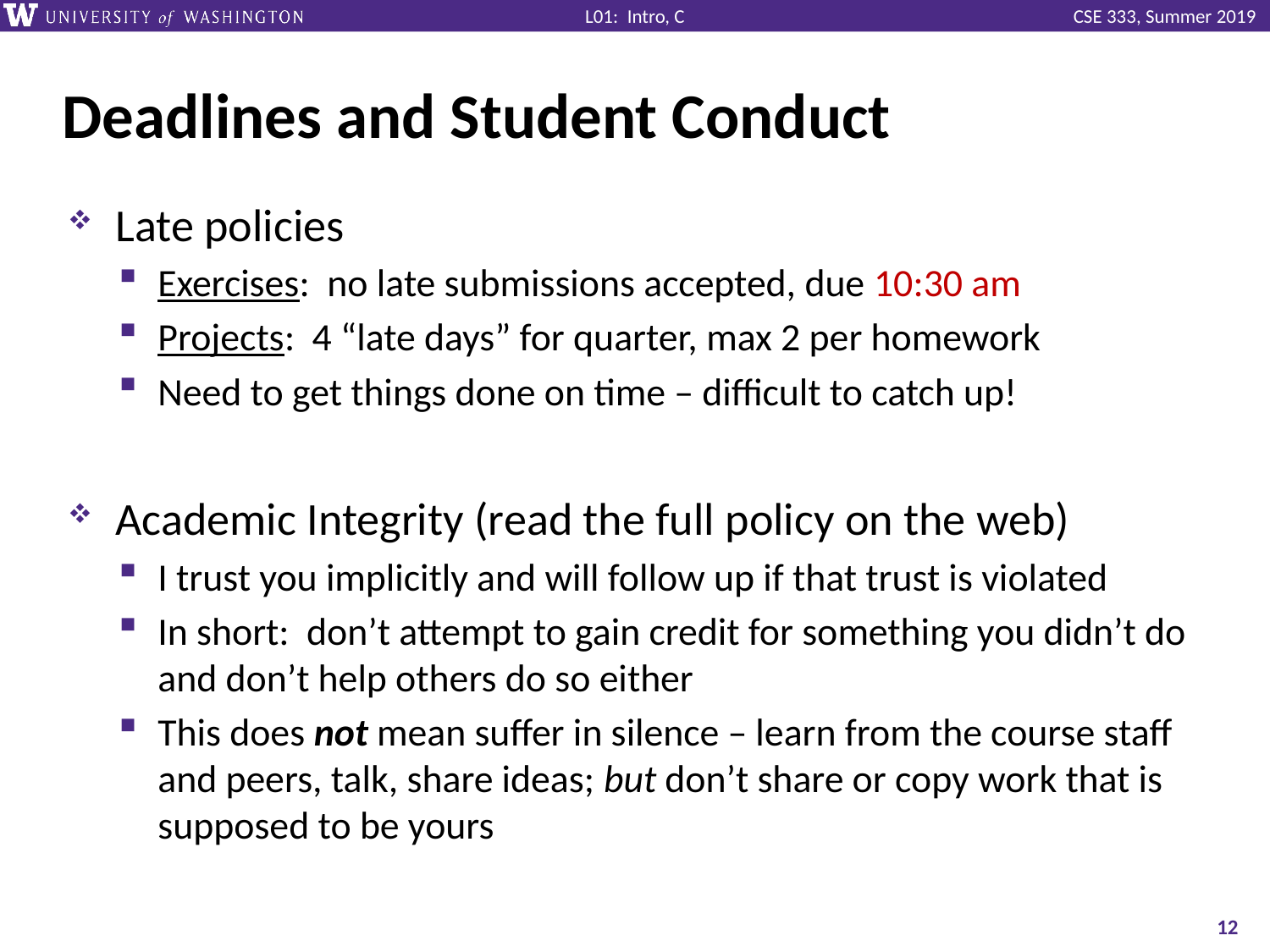

# Deadlines and Student Conduct
Late policies
Exercises:  no late submissions accepted, due 10:30 am
Projects:  4 “late days” for quarter, max 2 per homework
Need to get things done on time – difficult to catch up!

Academic Integrity (read the full policy on the web)
I trust you implicitly and will follow up if that trust is violated
In short:  don’t attempt to gain credit for something you didn’t do and don’t help others do so either
This does not mean suffer in silence – learn from the course staff and peers, talk, share ideas; but don’t share or copy work that is supposed to be yours
12